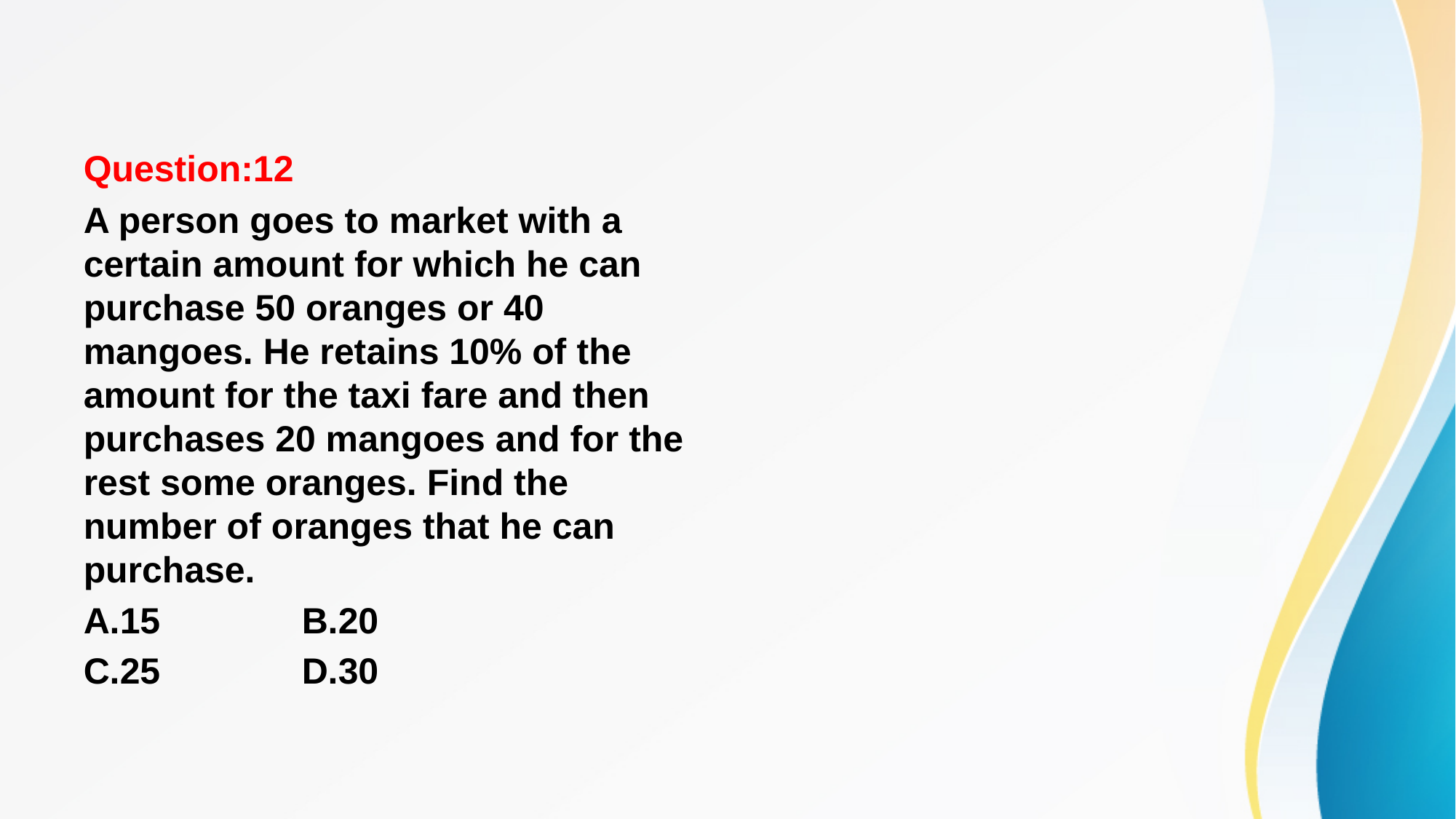

#
Question:12
A person goes to market with a certain amount for which he can purchase 50 oranges or 40 mangoes. He retains 10% of the amount for the taxi fare and then purchases 20 mangoes and for the rest some oranges. Find the number of oranges that he can purchase.
A.15		B.20
C.25		D.30